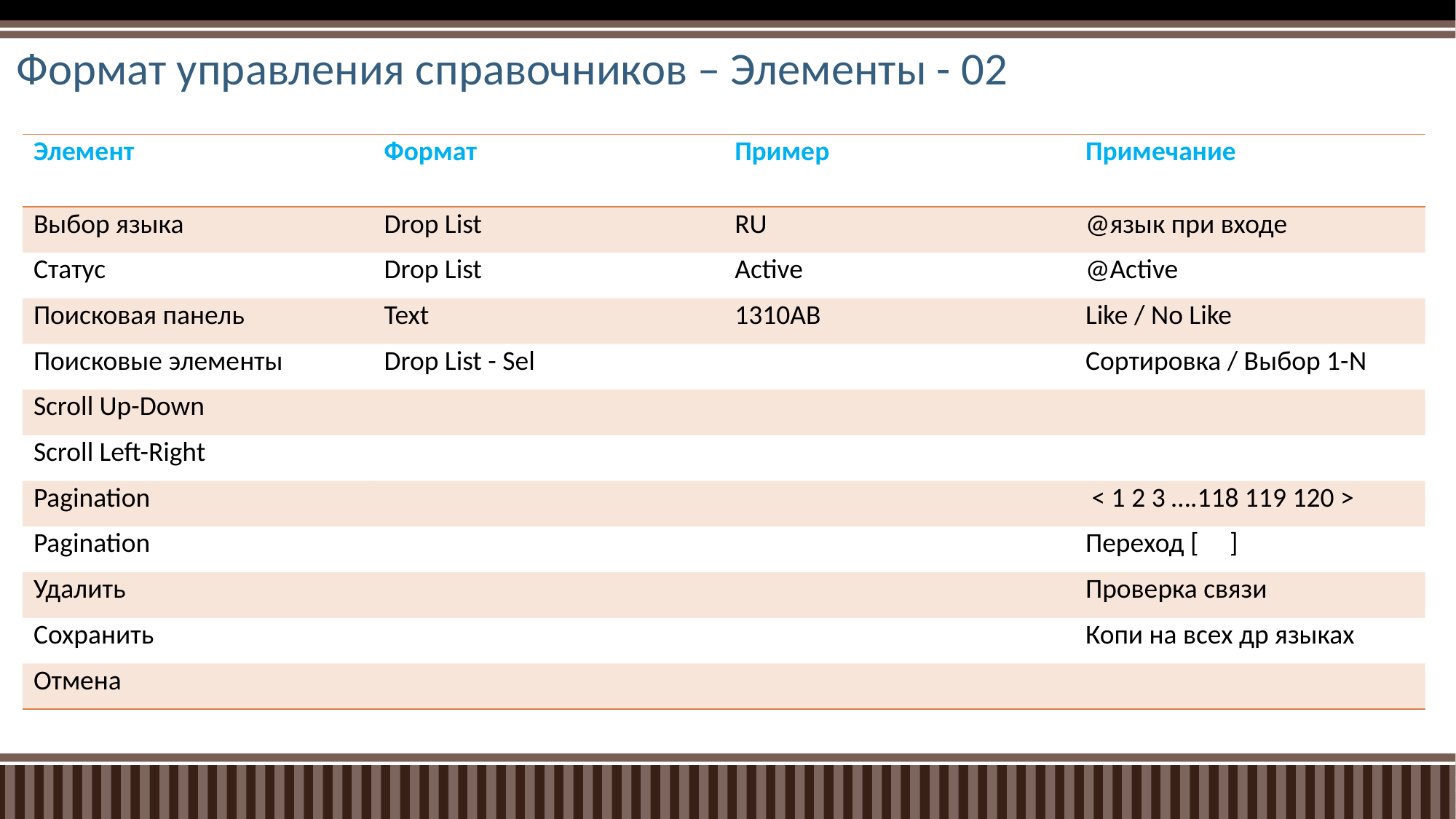

# Формат управления справочников – Элементы - 02
| Элемент | Формат | Пример | Примечание |
| --- | --- | --- | --- |
| Выбор языка | Drop List | RU | @язык при входе |
| Статус | Drop List | Active | @Active |
| Поисковая панель | Text | 1310AB | Like / No Like |
| Поисковые элементы | Drop List - Sel |  | Сортировка / Выбор 1-N |
| Scroll Up-Down |  |  |  |
| Scroll Left-Right |  |  |  |
| Pagination |  |  | < 1 2 3 ….118 119 120 > |
| Pagination |  |  | Переход [ ] |
| Удалить |  |  | Проверка связи |
| Сохранить |  |  | Копи на всех др языках |
| Отмена |  |  |  |